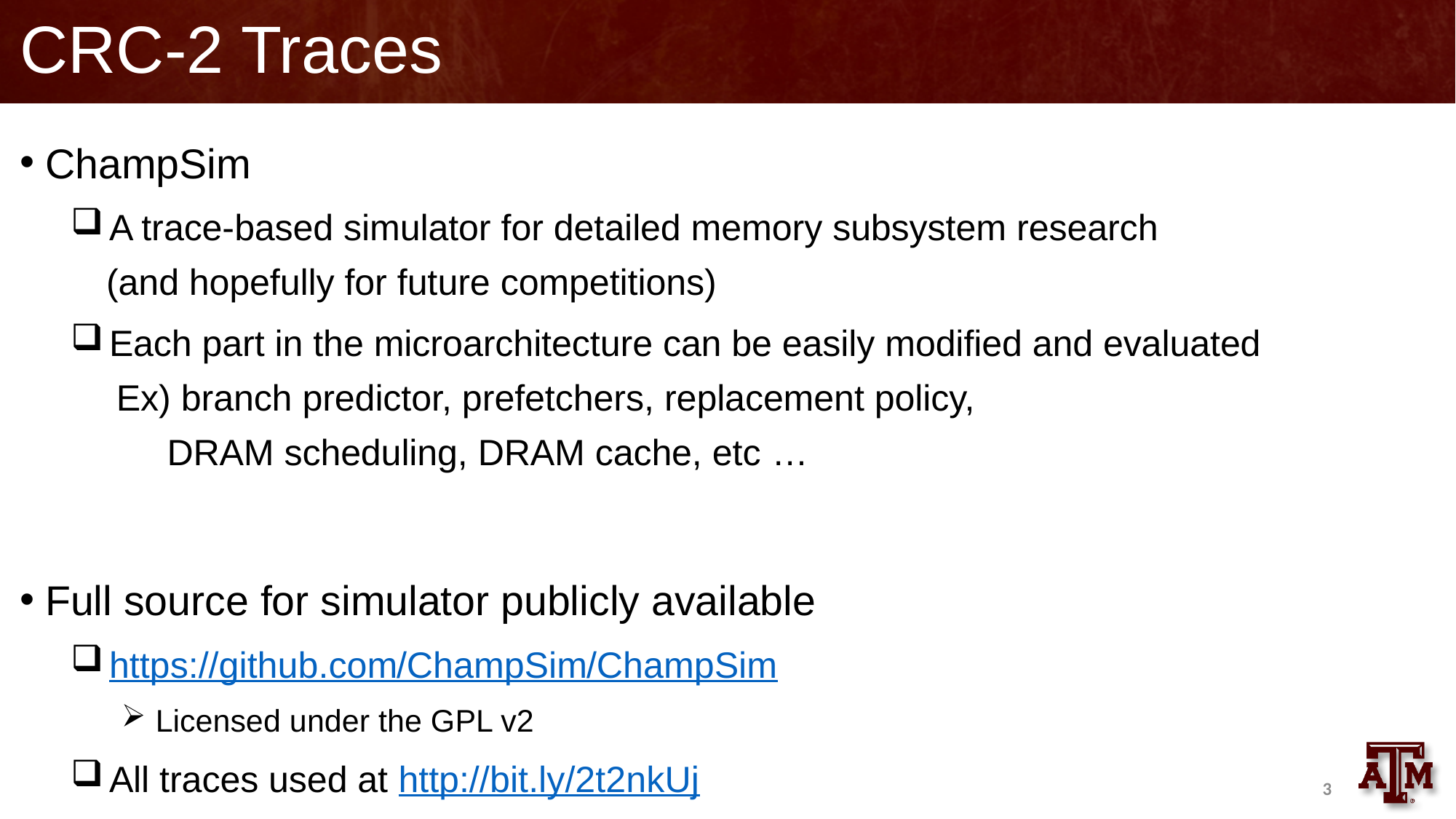

# CRC-2 Traces
ChampSim
 A trace-based simulator for detailed memory subsystem research
 (and hopefully for future competitions)
 Each part in the microarchitecture can be easily modified and evaluated
  Ex) branch predictor, prefetchers, replacement policy,
       DRAM scheduling, DRAM cache, etc …

Full source for simulator publicly available
 https://github.com/ChampSim/ChampSim
 Licensed under the GPL v2
 All traces used at http://bit.ly/2t2nkUj
3